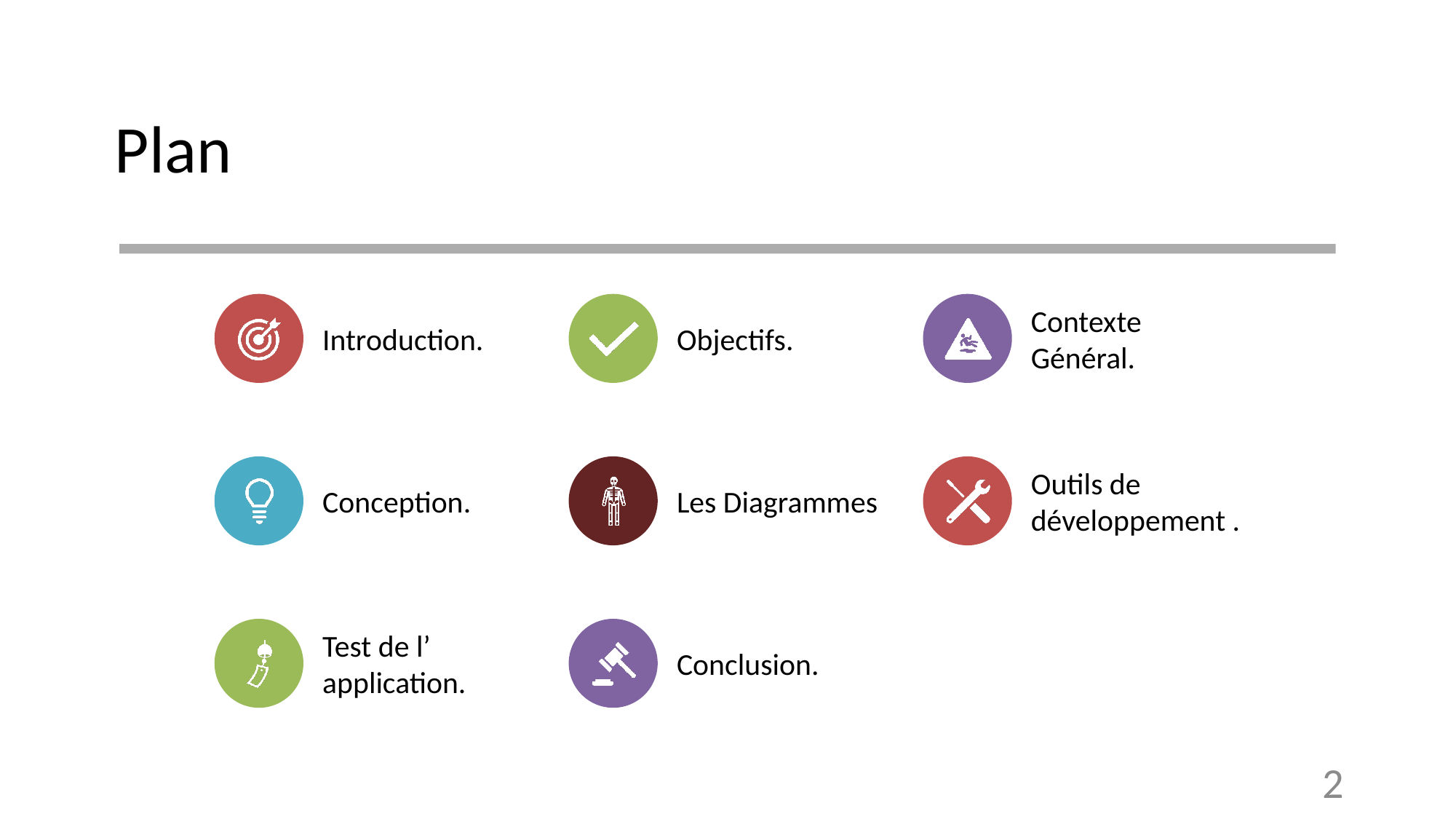

# Plan

Introduction.
Objectifs.
Contexte Général.
Conception.
Les Diagrammes
Outils de développement .
Test de l’ application.
Conclusion.
2